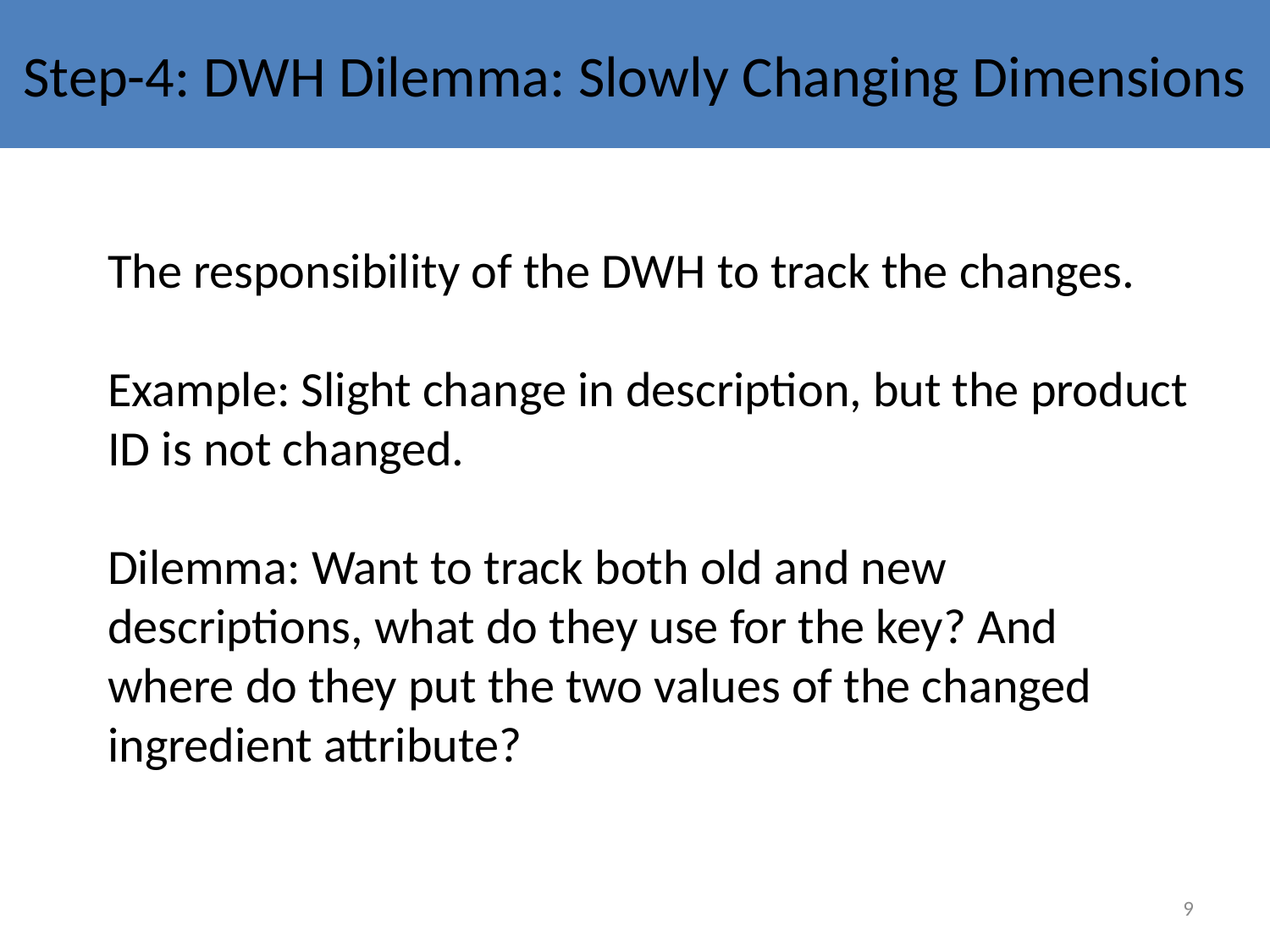

# Step-4: DWH Dilemma: Slowly Changing Dimensions
The responsibility of the DWH to track the changes.

Example: Slight change in description, but the product ID is not changed.

Dilemma: Want to track both old and new descriptions, what do they use for the key? And where do they put the two values of the changed ingredient attribute?

9